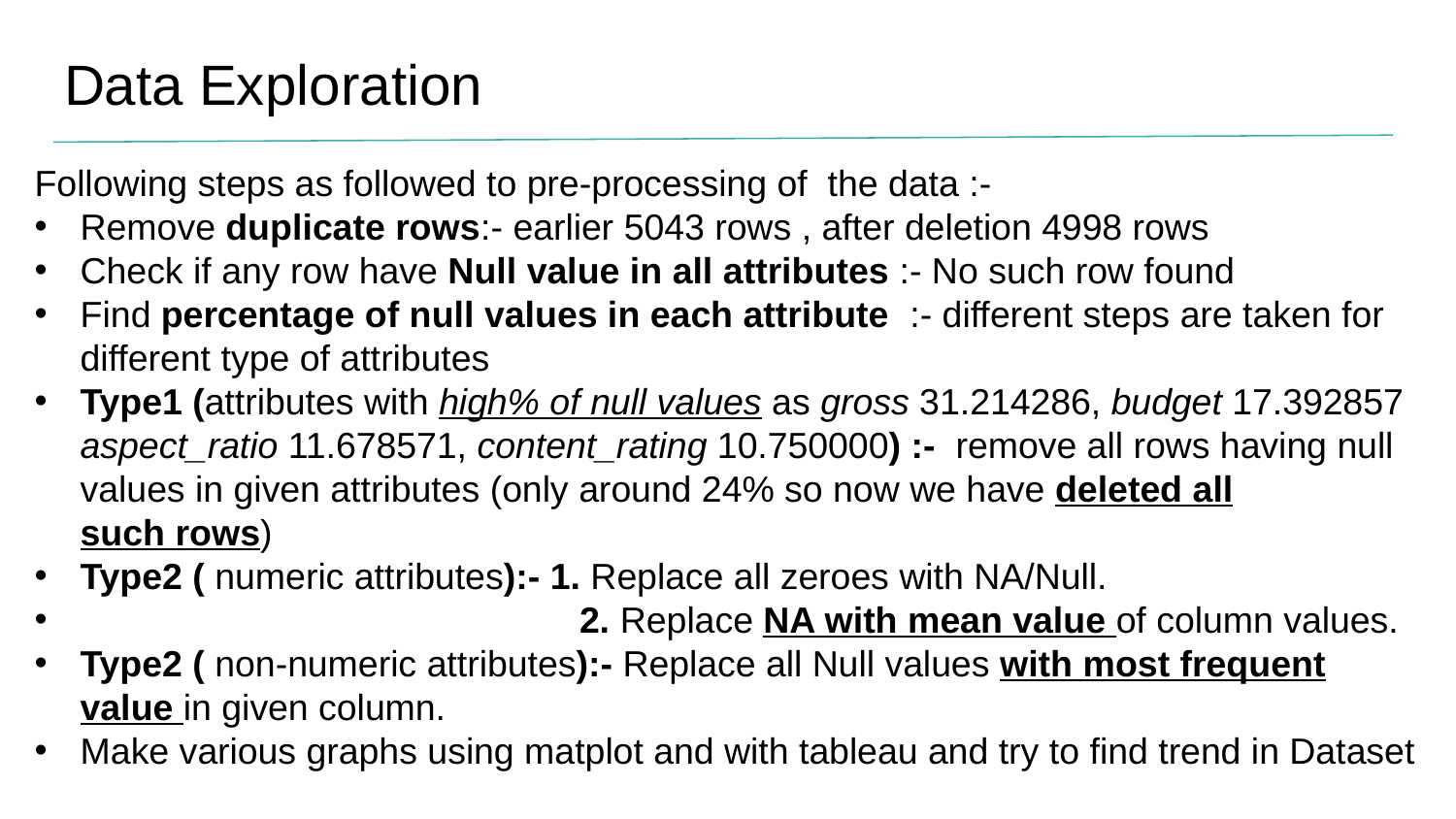

# Data Exploration
Following steps as followed to pre-processing of  the data :-
Remove duplicate rows:- earlier 5043 rows , after deletion 4998 rows
Check if any row have Null value in all attributes :- No such row found
Find percentage of null values in each attribute  :- different steps are taken for different type of attributes
Type1 (attributes with high% of null values as gross 31.214286, budget 17.392857 aspect_ratio 11.678571, content_rating 10.750000) :-  remove all rows having null values in given attributes (only around 24% so now we have deleted all such rows)
Type2 ( numeric attributes):- 1. Replace all zeroes with NA/Null.
                                                 2. Replace NA with mean value of column values.
Type2 ( non-numeric attributes):- Replace all Null values with most frequent value in given column.
Make various graphs using matplot and with tableau and try to find trend in Dataset